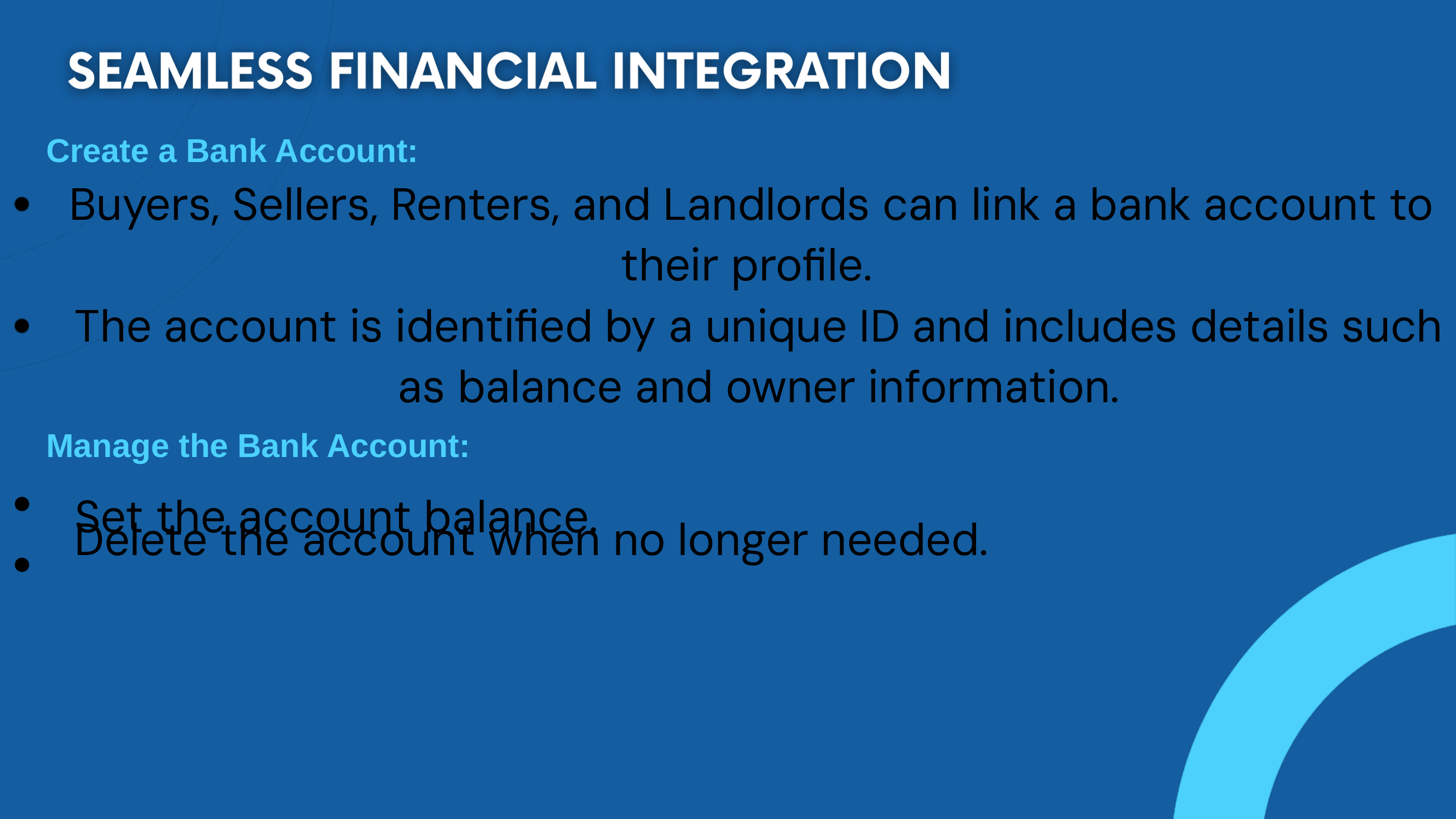

Create a Bank Account:
Buyers, Sellers, Renters, and Landlords can link a bank account to
their profile.
The account is identified by a unique ID and includes details such as balance and owner information.
Manage the Bank Account:
Set the account balance.
Delete the account when no longer needed.